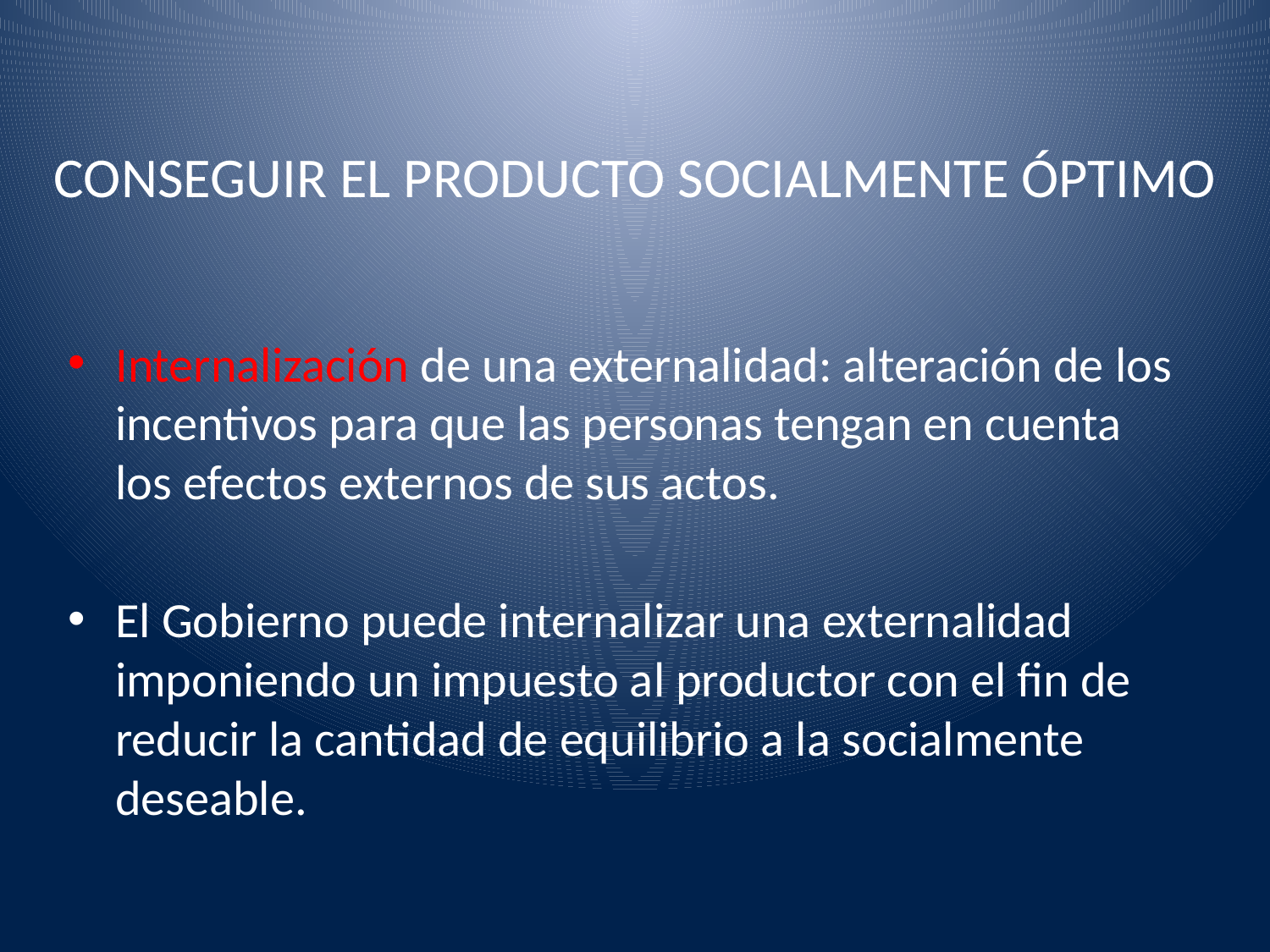

# CONSEGUIR EL PRODUCTO SOCIALMENTE ÓPTIMO
Internalización de una externalidad: alteración de los incentivos para que las personas tengan en cuenta los efectos externos de sus actos.

El Gobierno puede internalizar una externalidad imponiendo un impuesto al productor con el fin de reducir la cantidad de equilibrio a la socialmente deseable.